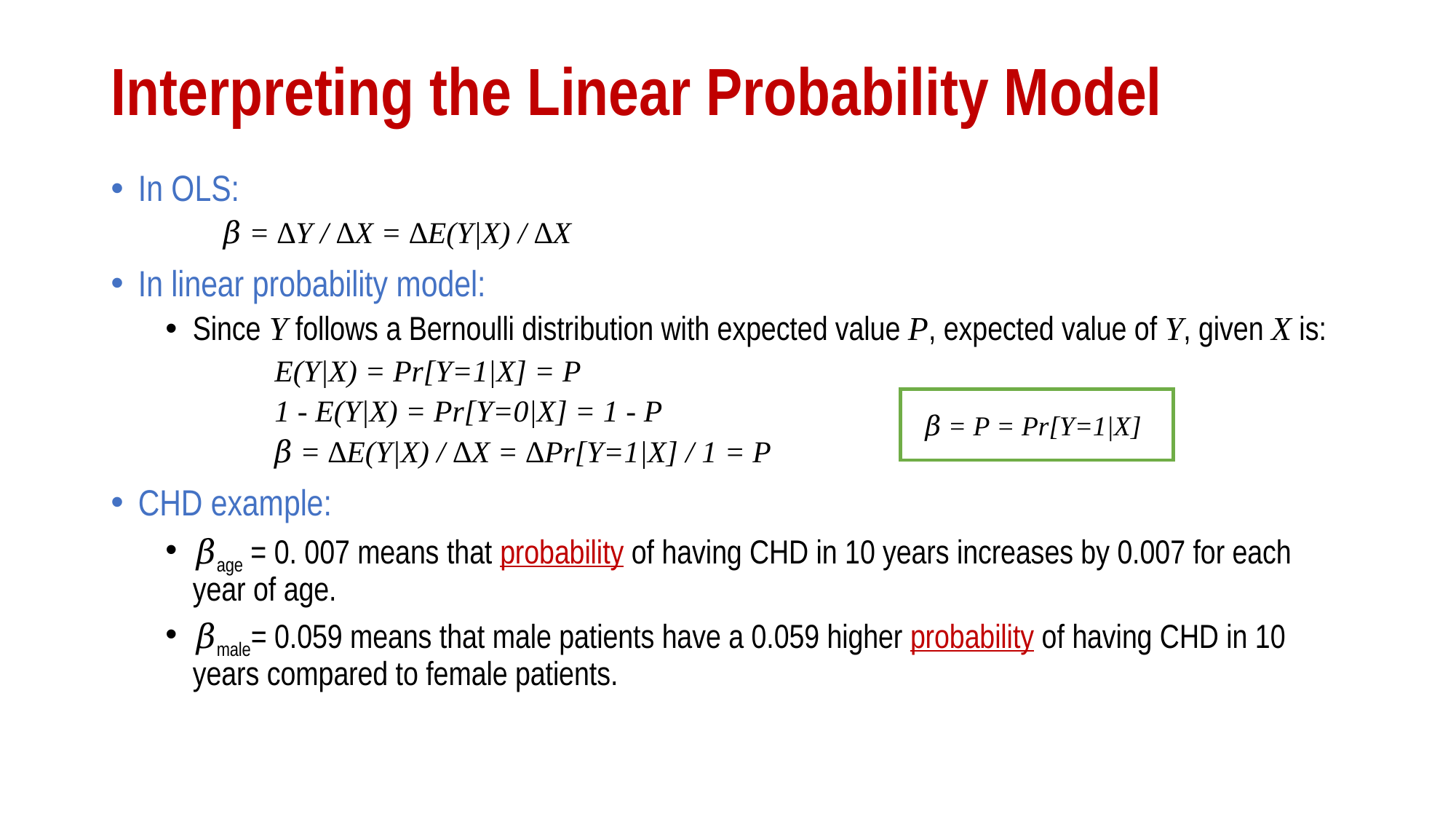

# Interpreting the Linear Probability Model
In OLS:
𝛽 = ∆Y / ∆X = ∆E(Y|X) / ∆X
In linear probability model:
Since Y follows a Bernoulli distribution with expected value P, expected value of Y, given X is:
	E(Y|X) = Pr[Y=1|X] = P
	1 - E(Y|X) = Pr[Y=0|X] = 1 - P
	𝛽 = ∆E(Y|X) / ∆X = ∆Pr[Y=1|X] / 1 = P
CHD example:
𝛽age = 0. 007 means that probability of having CHD in 10 years increases by 0.007 for each year of age.
𝛽male= 0.059 means that male patients have a 0.059 higher probability of having CHD in 10 years compared to female patients.

𝛽 = P = Pr[Y=1|X]